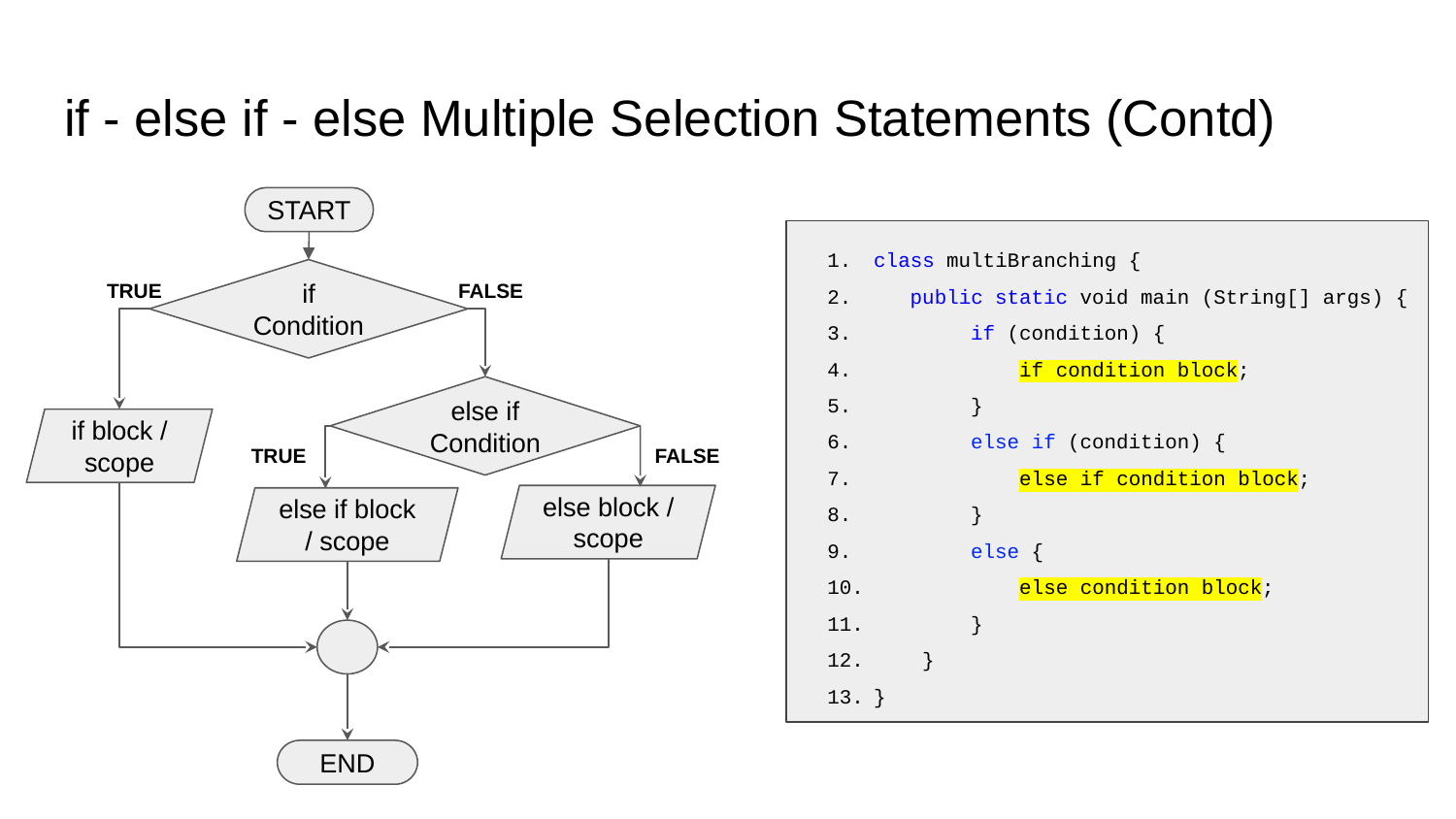

# if - else if - else Multiple Selection Statements (Contd)
START
class multiBranching {
   public static void main (String[] args) {
        if (condition) {
            if condition block;
        }
        else if (condition) {
            else if condition block;
        }
        else {
            else condition block;
        }
    }
}
if Condition
TRUE
FALSE
else if Condition
if block / scope
TRUE
FALSE
else block / scope
else if block / scope

END